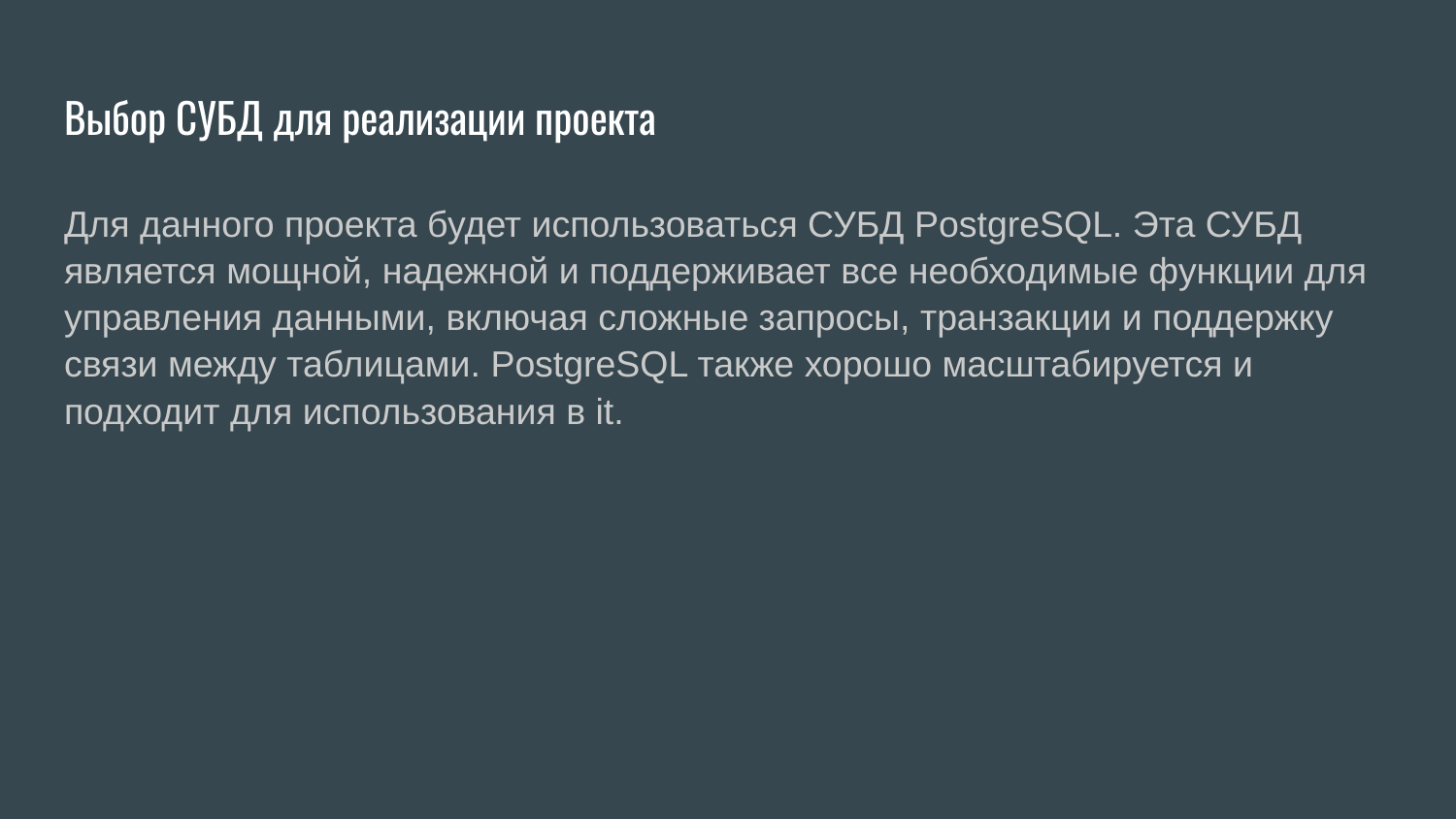

# Выбор СУБД для реализации проекта
Для данного проекта будет использоваться СУБД PostgreSQL. Эта СУБД является мощной, надежной и поддерживает все необходимые функции для управления данными, включая сложные запросы, транзакции и поддержку связи между таблицами. PostgreSQL также хорошо масштабируется и подходит для использования в it.